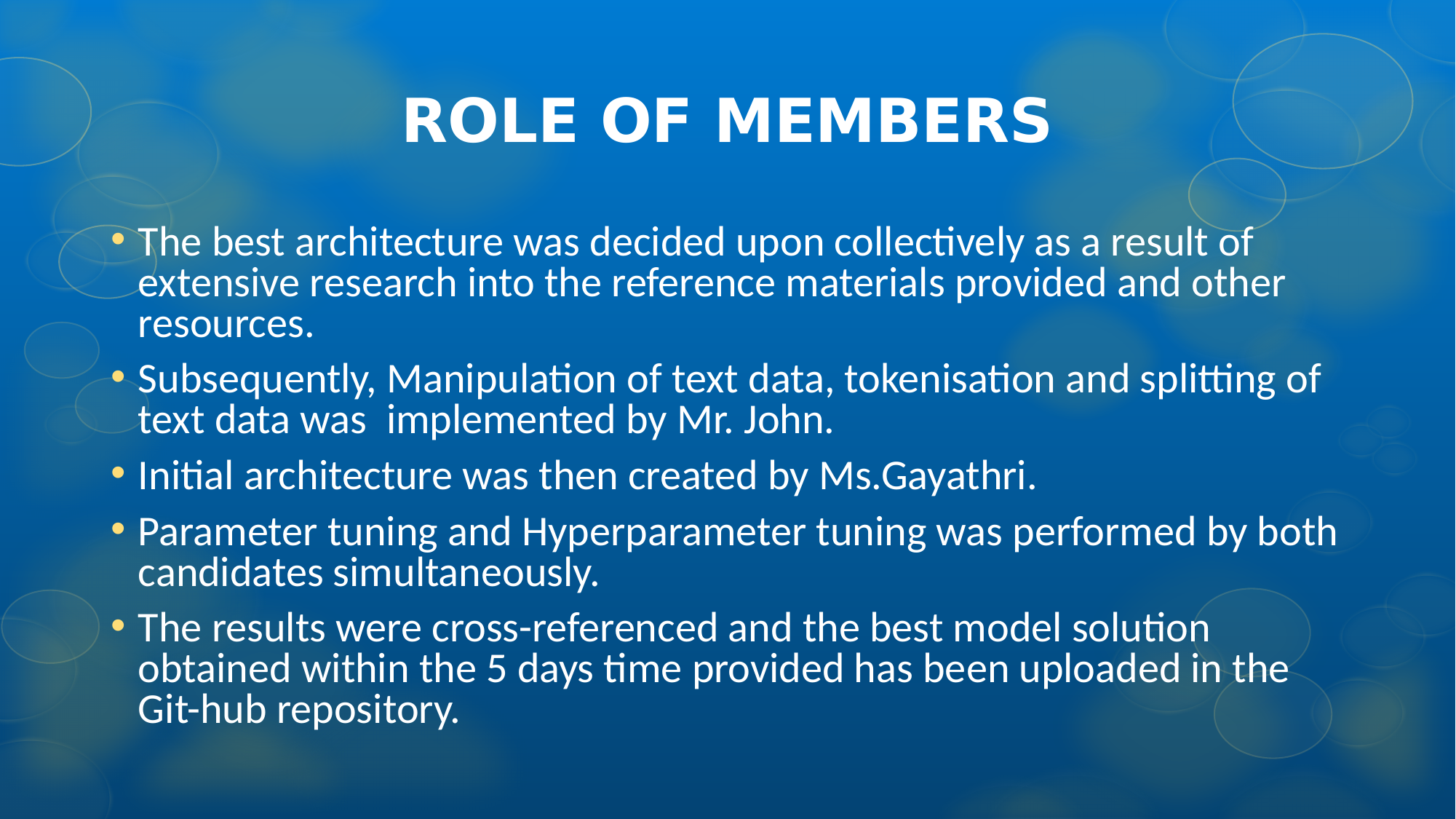

ROLE OF MEMBERS
The best architecture was decided upon collectively as a result of       extensive research into the reference materials provided and other     resources.
Subsequently, Manipulation of text data, tokenisation and splitting of text data was  implemented by Mr. John.
Initial architecture was then created by Ms.Gayathri.
Parameter tuning and Hyperparameter tuning was performed by both candidates simultaneously.
The results were cross-referenced and the best model solution             obtained within the 5 days time provided has been uploaded in the   Git-hub repository.